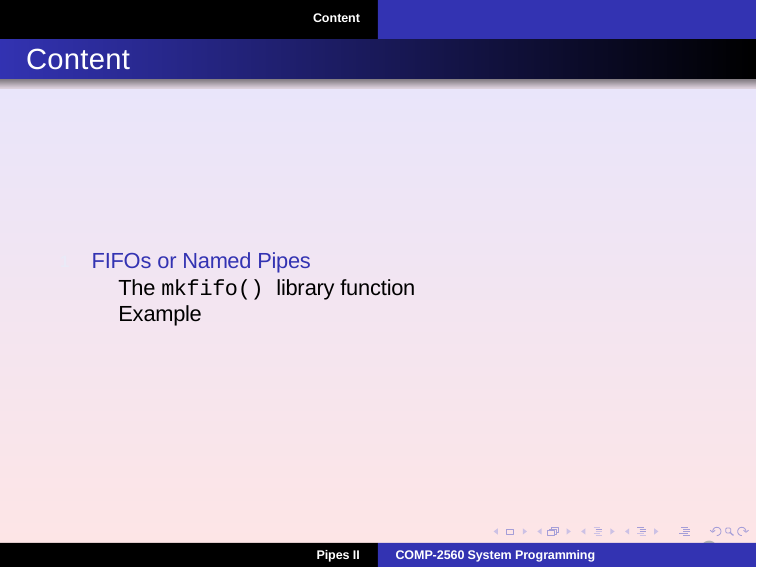

Content

# Content

FIFOs or Named Pipes
The mkfifo() library function  Example
1

2

Pipes II
COMP-2560 System Programming